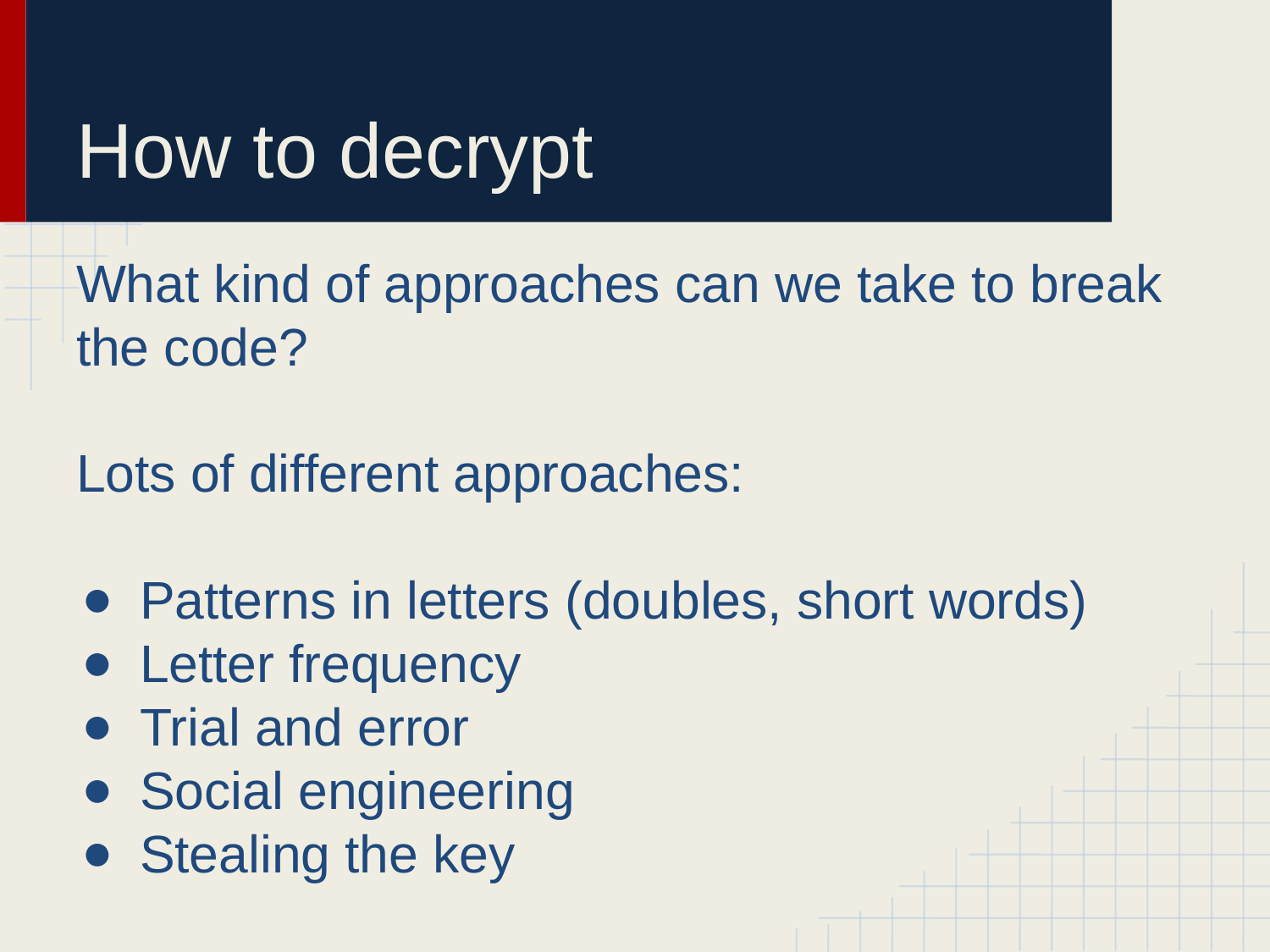

# How to decrypt
What kind of approaches can we take to break the code?

Lots of different approaches:

Patterns in letters (doubles, short words)
Letter frequency
Trial and error
Social engineering
Stealing the key